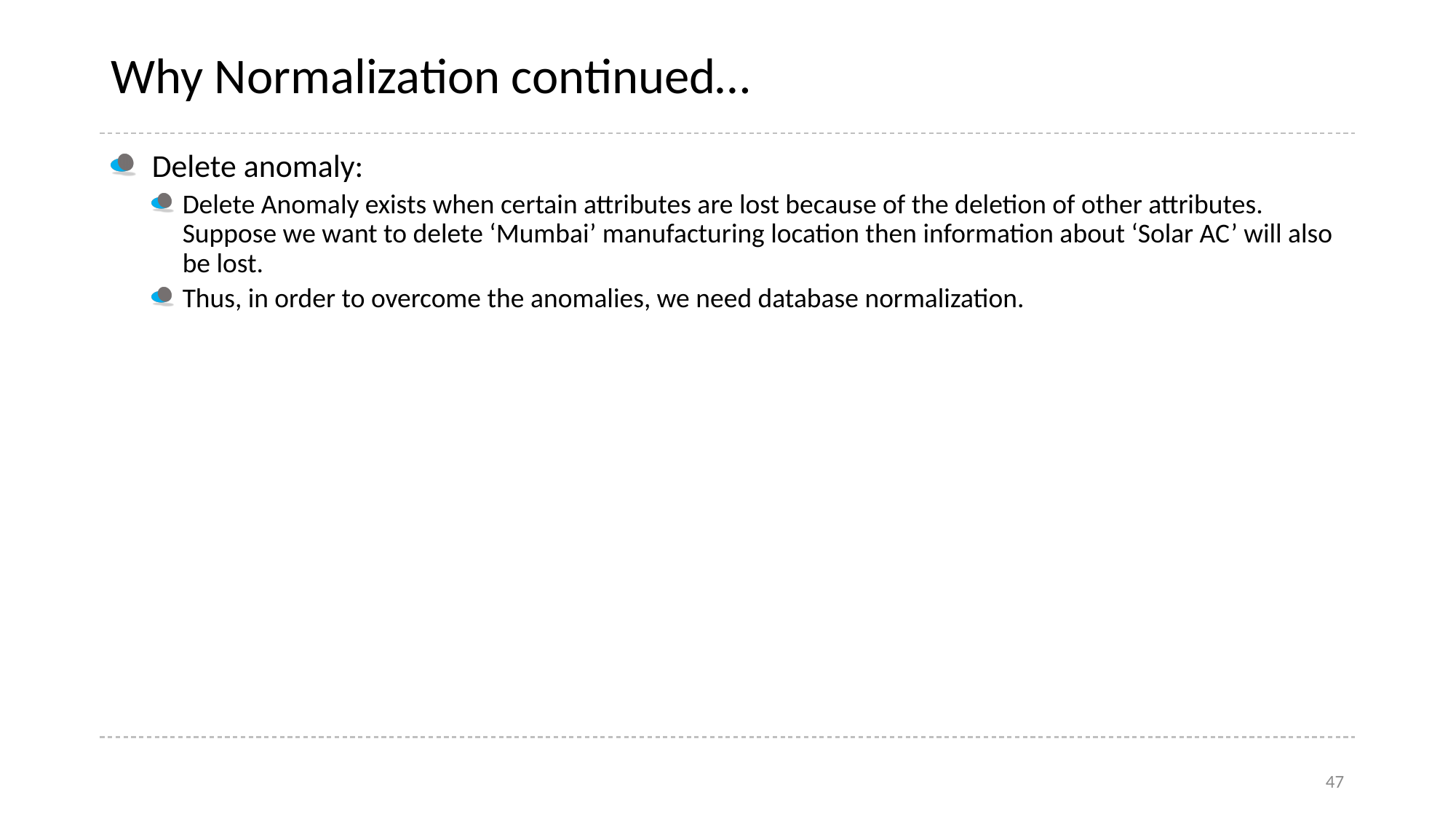

# Why Normalization continued…
Delete anomaly:
Delete Anomaly exists when certain attributes are lost because of the deletion of other attributes. Suppose we want to delete ‘Mumbai’ manufacturing location then information about ‘Solar AC’ will also be lost.
Thus, in order to overcome the anomalies, we need database normalization.
47